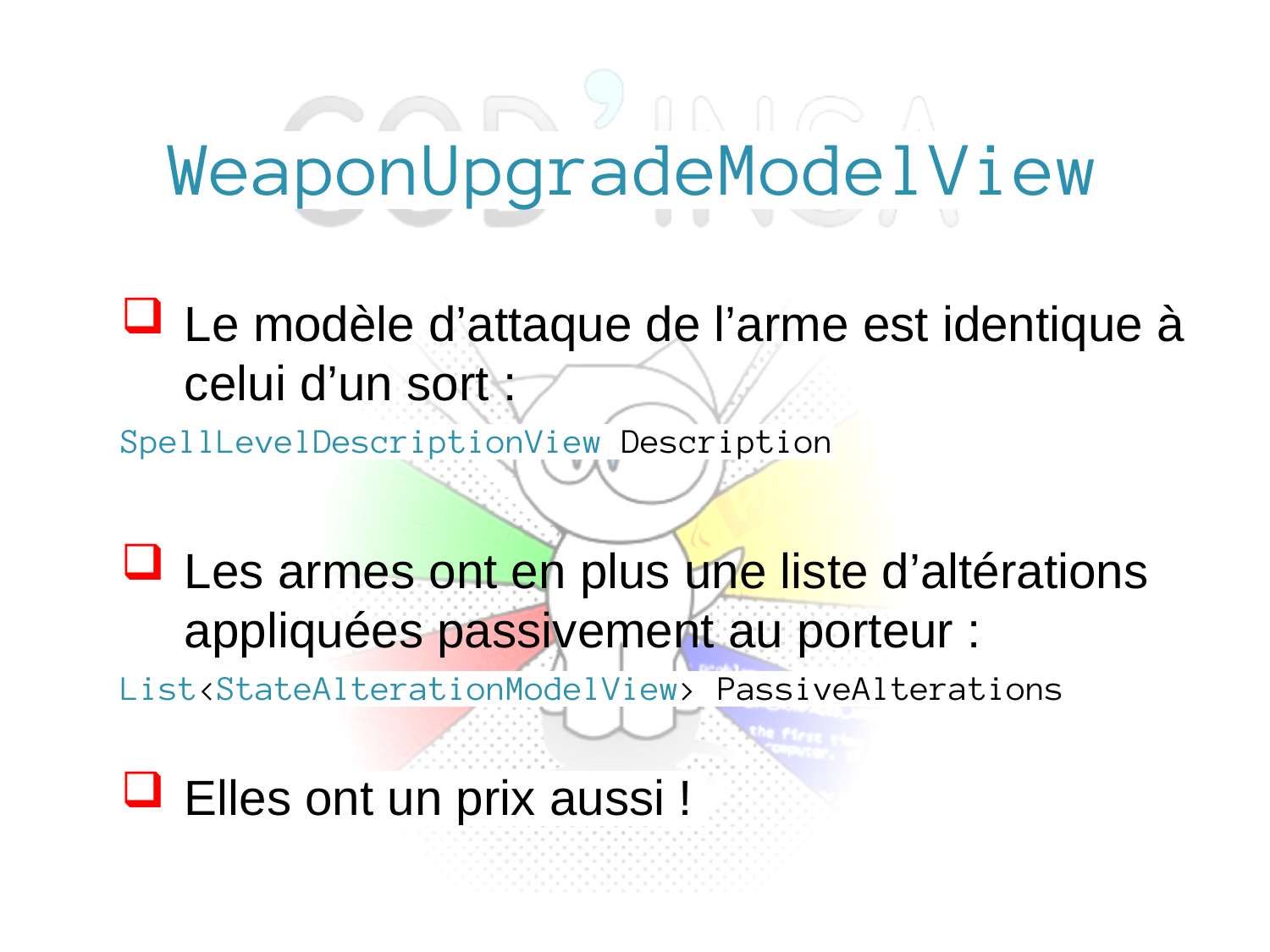

WeaponUpgradeModelView
Le modèle d’attaque de l’arme est identique à celui d’un sort :
SpellLevelDescriptionView Description

Les armes ont en plus une liste d’altérations appliquées passivement au porteur :
List<StateAlterationModelView> PassiveAlterations

Elles ont un prix aussi !